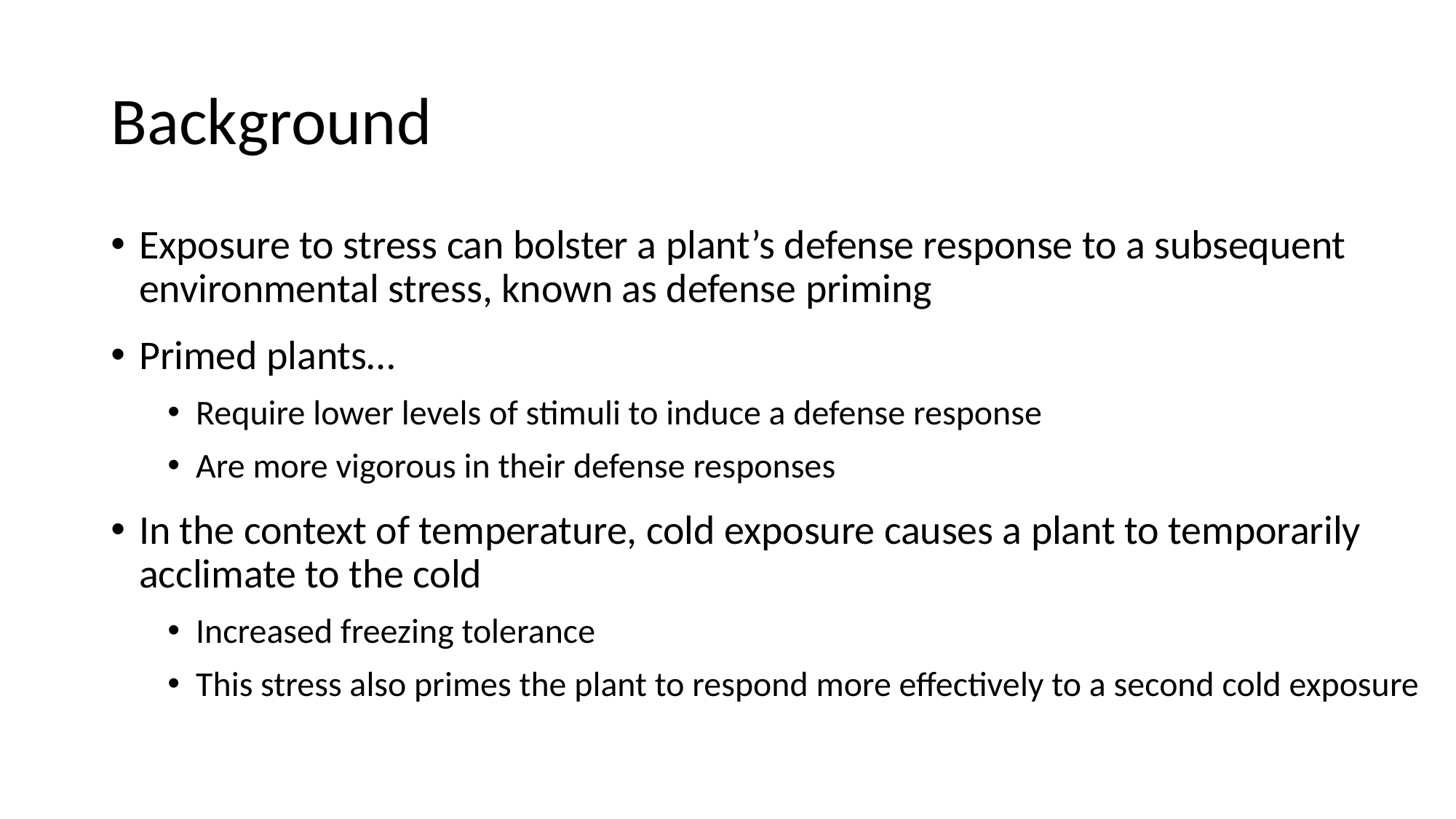

# Background
Exposure to stress can bolster a plant’s defense response to a subsequent environmental stress, known as defense priming
Primed plants…
Require lower levels of stimuli to induce a defense response
Are more vigorous in their defense responses
In the context of temperature, cold exposure causes a plant to temporarily acclimate to the cold
Increased freezing tolerance
This stress also primes the plant to respond more effectively to a second cold exposure